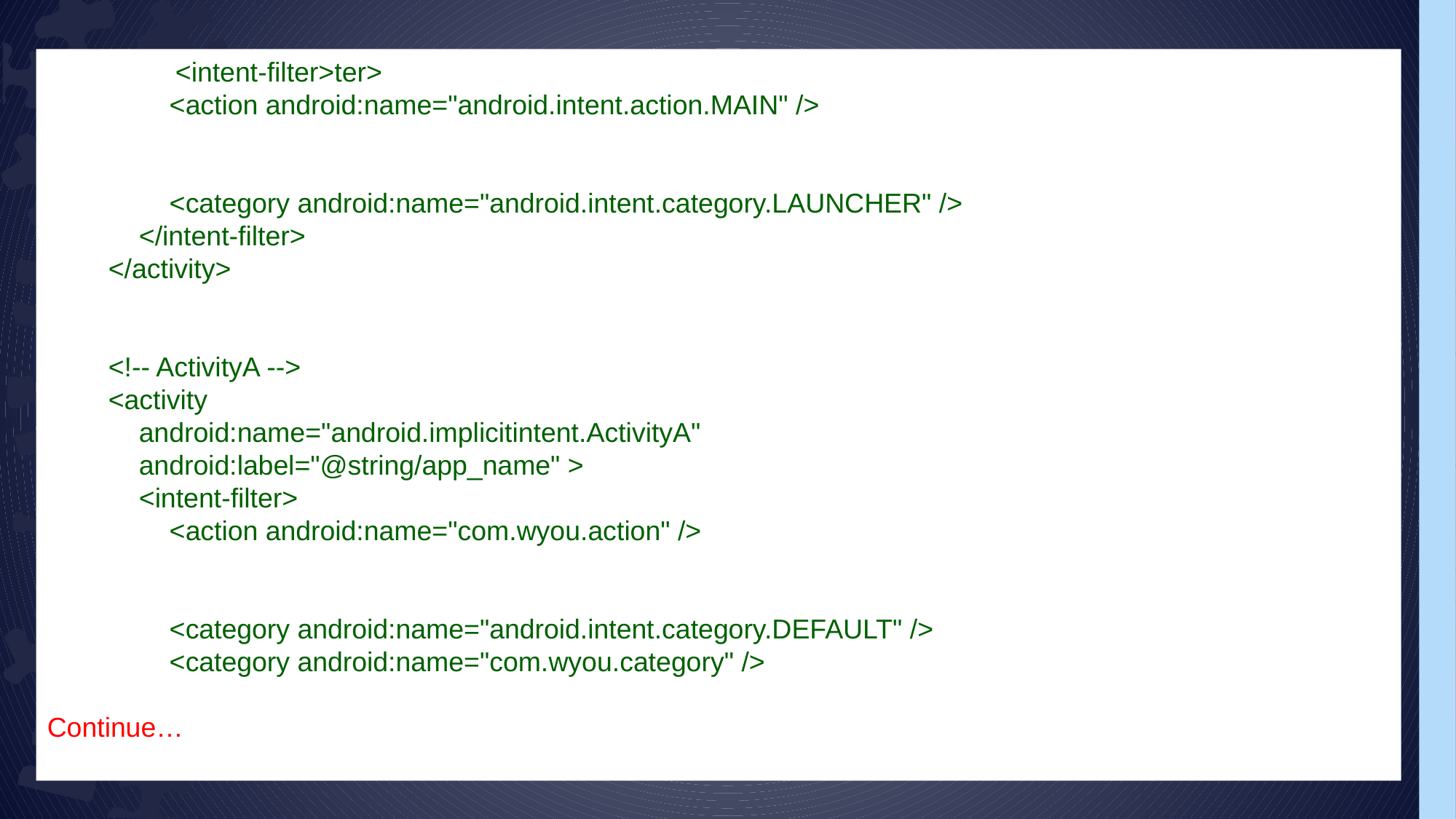

<intent-fi <intent-filter>ter>
                <action android:name="android.intent.action.MAIN" />

                <category android:name="android.intent.category.LAUNCHER" />
            </intent-filter>
        </activity>

        <!-- ActivityA -->
        <activity
            android:name="android.implicitintent.ActivityA"
            android:label="@string/app_name" >
            <intent-filter>
                <action android:name="com.wyou.action" />

                <category android:name="android.intent.category.DEFAULT" />
                <category android:name="com.wyou.category" />

Continue…